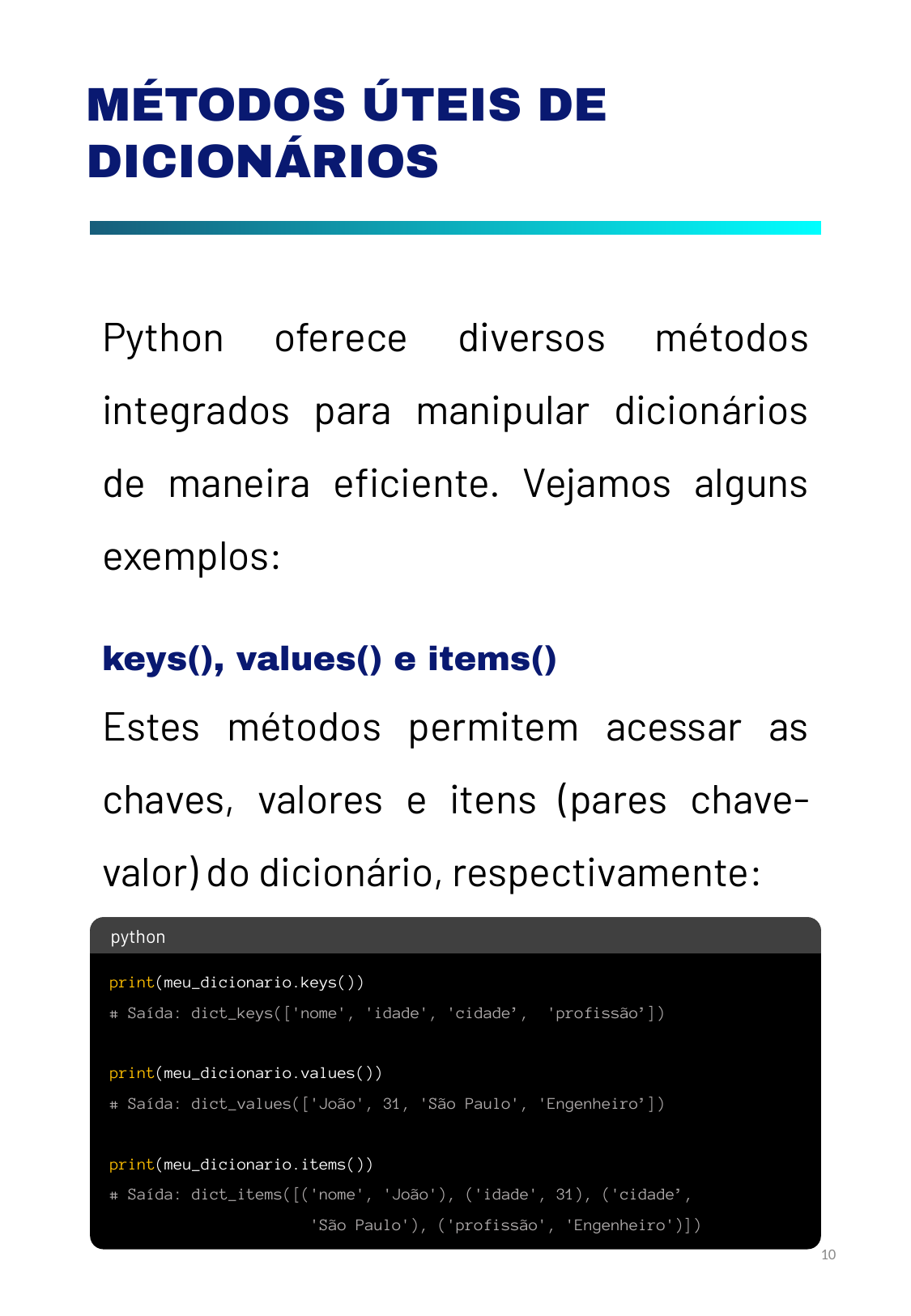

MÉTODOS ÚTEIS DE DICIONÁRIOS

Python oferece diversos métodos integrados para manipular dicionários de maneira eficiente. Vejamos alguns exemplos:
keys(), values() e items()
Estes métodos permitem acessar as chaves, valores e itens (pares chave-valor) do dicionário, respectivamente:

python
print(meu_dicionario.keys())
# Saída: dict_keys(['nome', 'idade', 'cidade’,  'profissão’])

print(meu_dicionario.values())
# Saída: dict_values(['João', 31, 'São Paulo', 'Engenheiro’])

print(meu_dicionario.items())
# Saída: dict_items([('nome', 'João'), ('idade', 31), ('cidade’,
                      'São Paulo'), ('profissão', 'Engenheiro')])
10